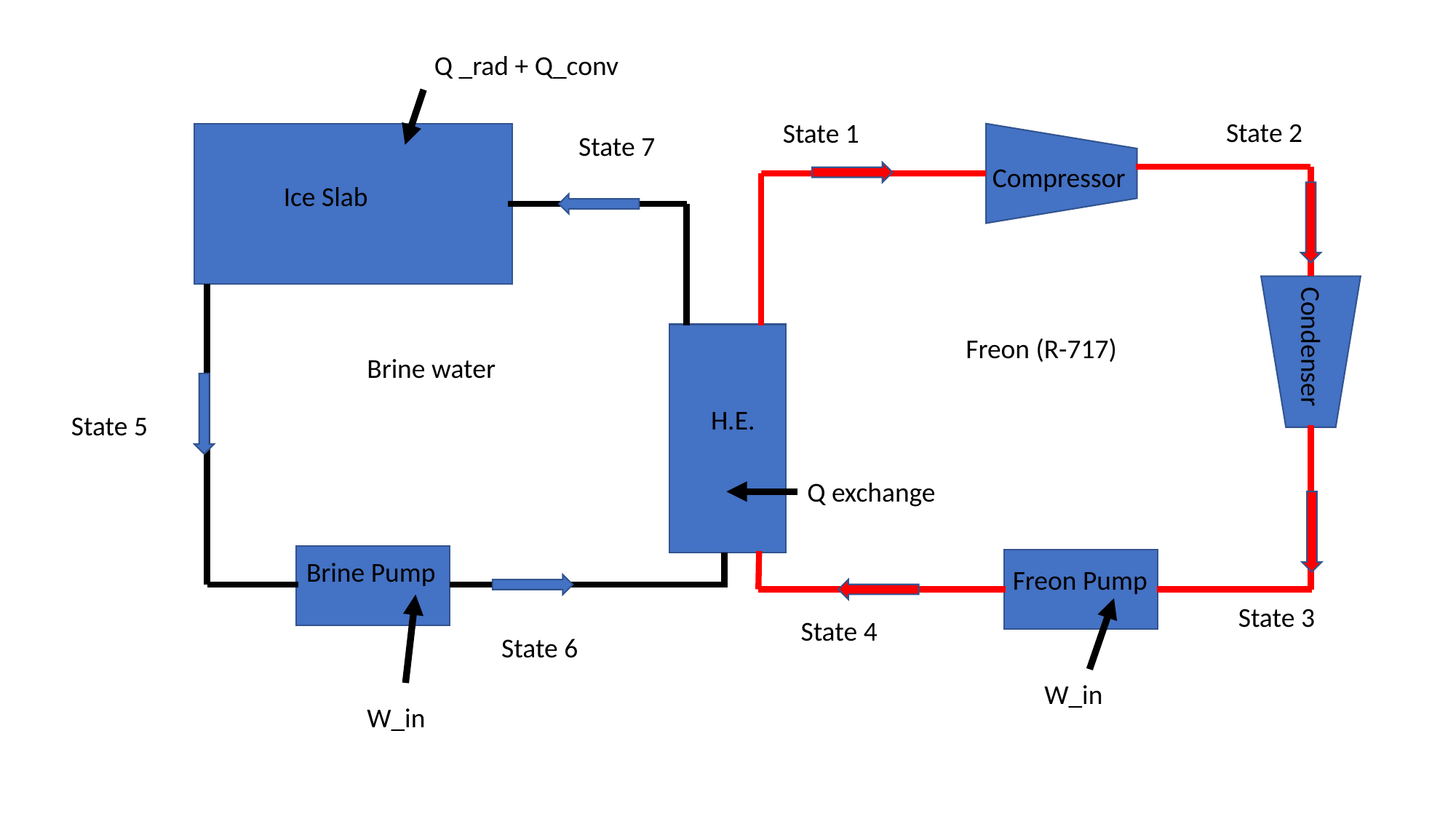

Q _rad + Q_conv

State 2
State 1

State 7
Compressor

Ice Slab

Freon (R-717)
Condenser
Brine water

H.E.
State 5

Q exchange

Brine Pump

Freon Pump

State 3
State 4
State 6
W_in
W_in